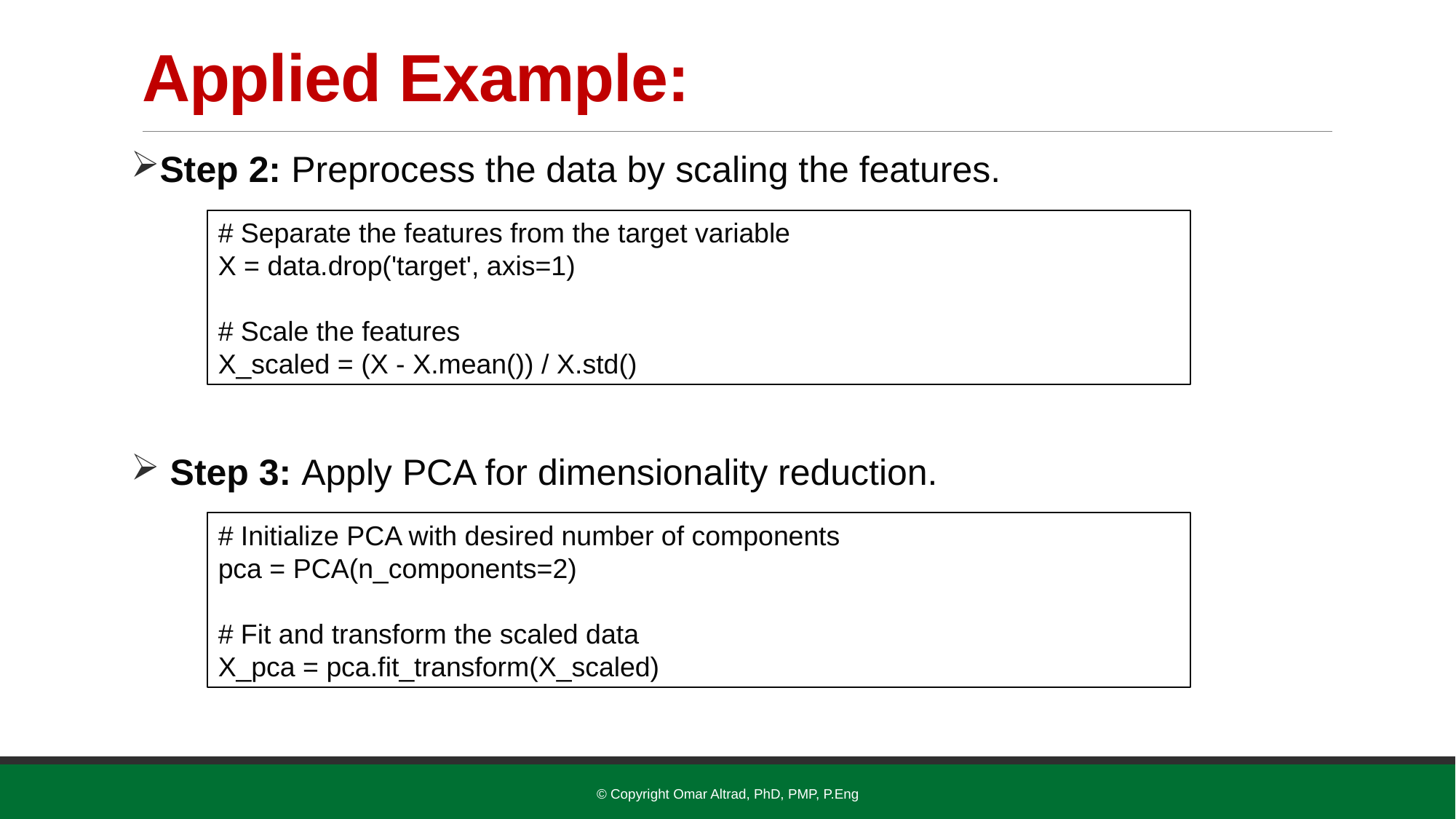

# Applied Example:
Step 2: Preprocess the data by scaling the features.

 Step 3: Apply PCA for dimensionality reduction.

# Separate the features from the target variable
X = data.drop('target', axis=1)

# Scale the features
X_scaled = (X - X.mean()) / X.std()
# Initialize PCA with desired number of components
pca = PCA(n_components=2)

# Fit and transform the scaled data
X_pca = pca.fit_transform(X_scaled)
© Copyright Omar Altrad, PhD, PMP, P.Eng